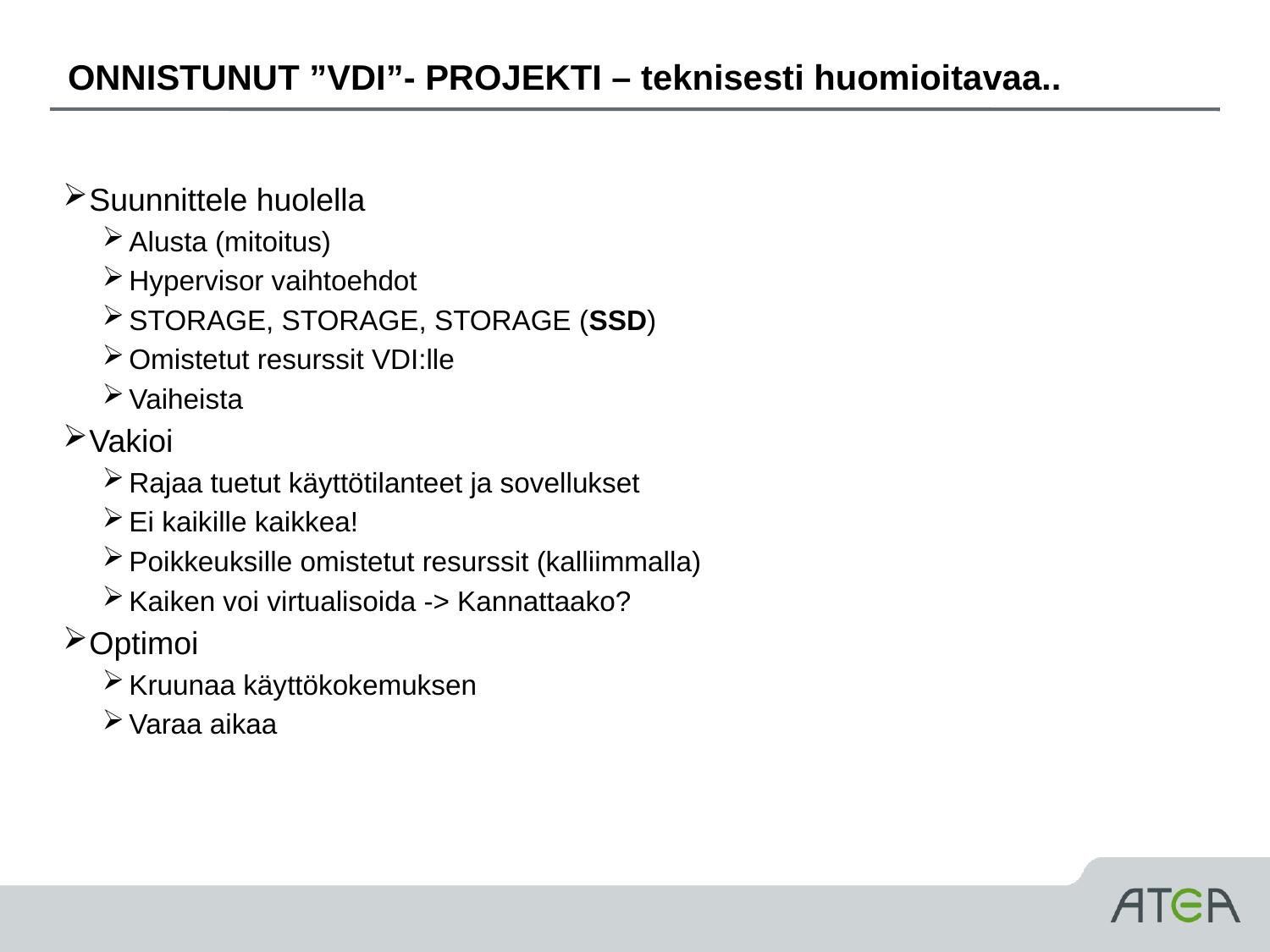

# ONNISTUNUT ”VDI”- PROJEKTI – teknisesti huomioitavaa..

Suunnittele huolella
Alusta (mitoitus)
Hypervisor vaihtoehdot
STORAGE, STORAGE, STORAGE (SSD)
Omistetut resurssit VDI:lle
Vaiheista
Vakioi
Rajaa tuetut käyttötilanteet ja sovellukset
Ei kaikille kaikkea!
Poikkeuksille omistetut resurssit (kalliimmalla)
Kaiken voi virtualisoida -> Kannattaako?
Optimoi
Kruunaa käyttökokemuksen
Varaa aikaa